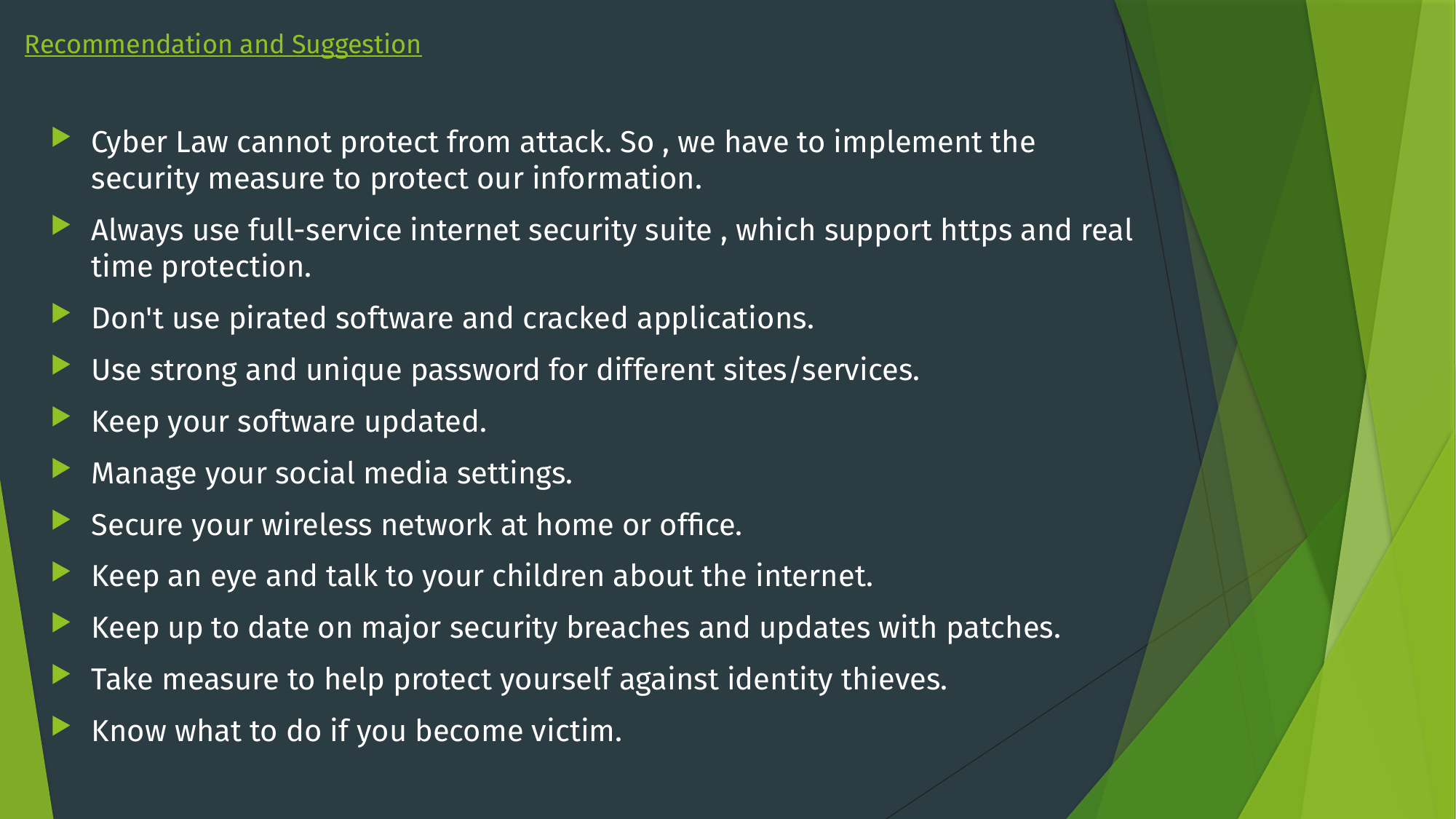

# Recommendation and Suggestion
Cyber Law cannot protect from attack. So , we have to implement the security measure to protect our information.
Always use full-service internet security suite , which support https and real time protection.
Don't use pirated software and cracked applications.
Use strong and unique password for different sites/services.
Keep your software updated.
Manage your social media settings.
Secure your wireless network at home or office.
Keep an eye and talk to your children about the internet.
Keep up to date on major security breaches and updates with patches.
Take measure to help protect yourself against identity thieves.
Know what to do if you become victim.